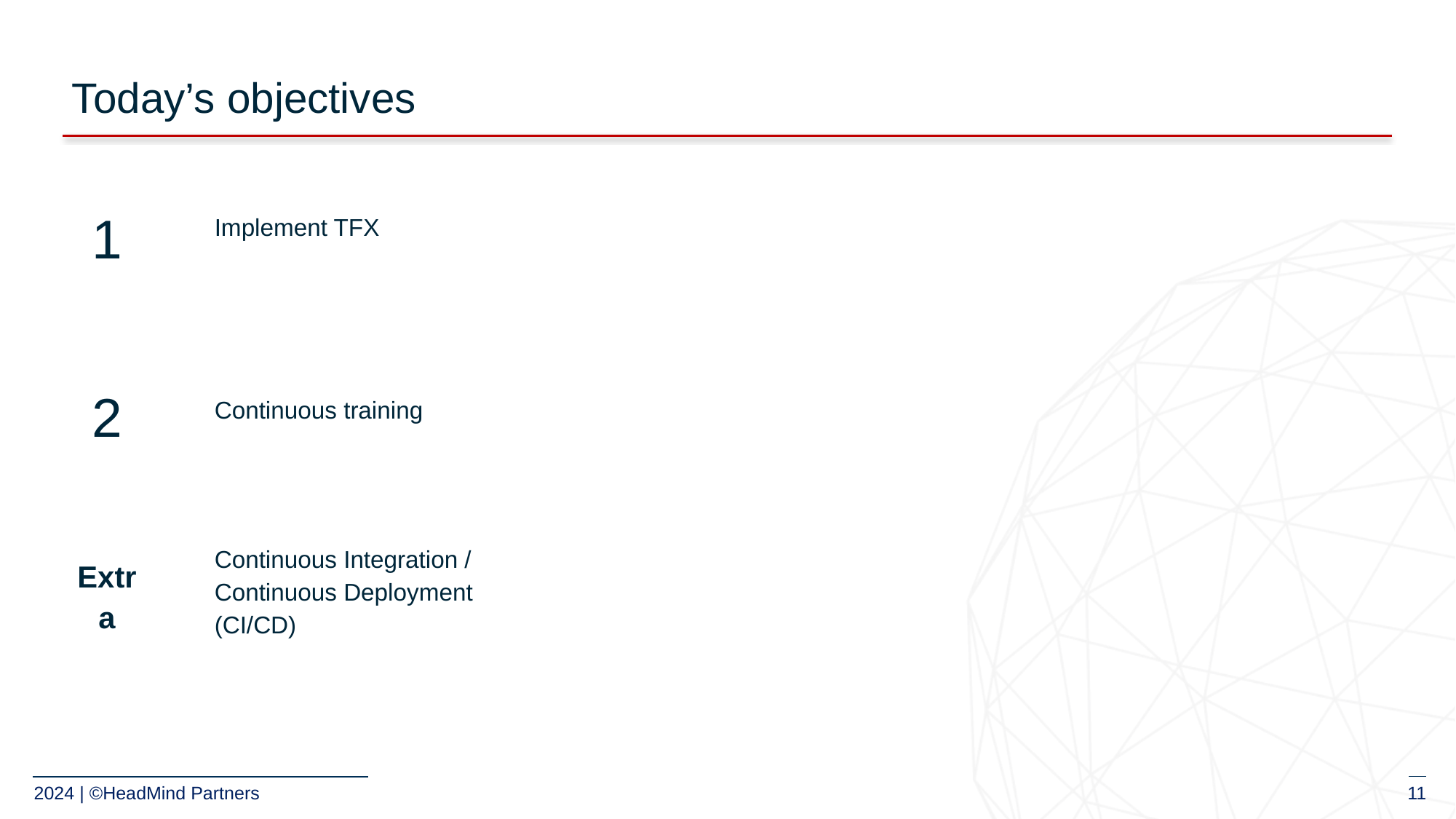

# Today’s objectives
Implement TFX

1

Continuous training

2

Continuous Integration / Continuous Deployment (CI/CD)

Extra

2024 | ©HeadMind Partners
11